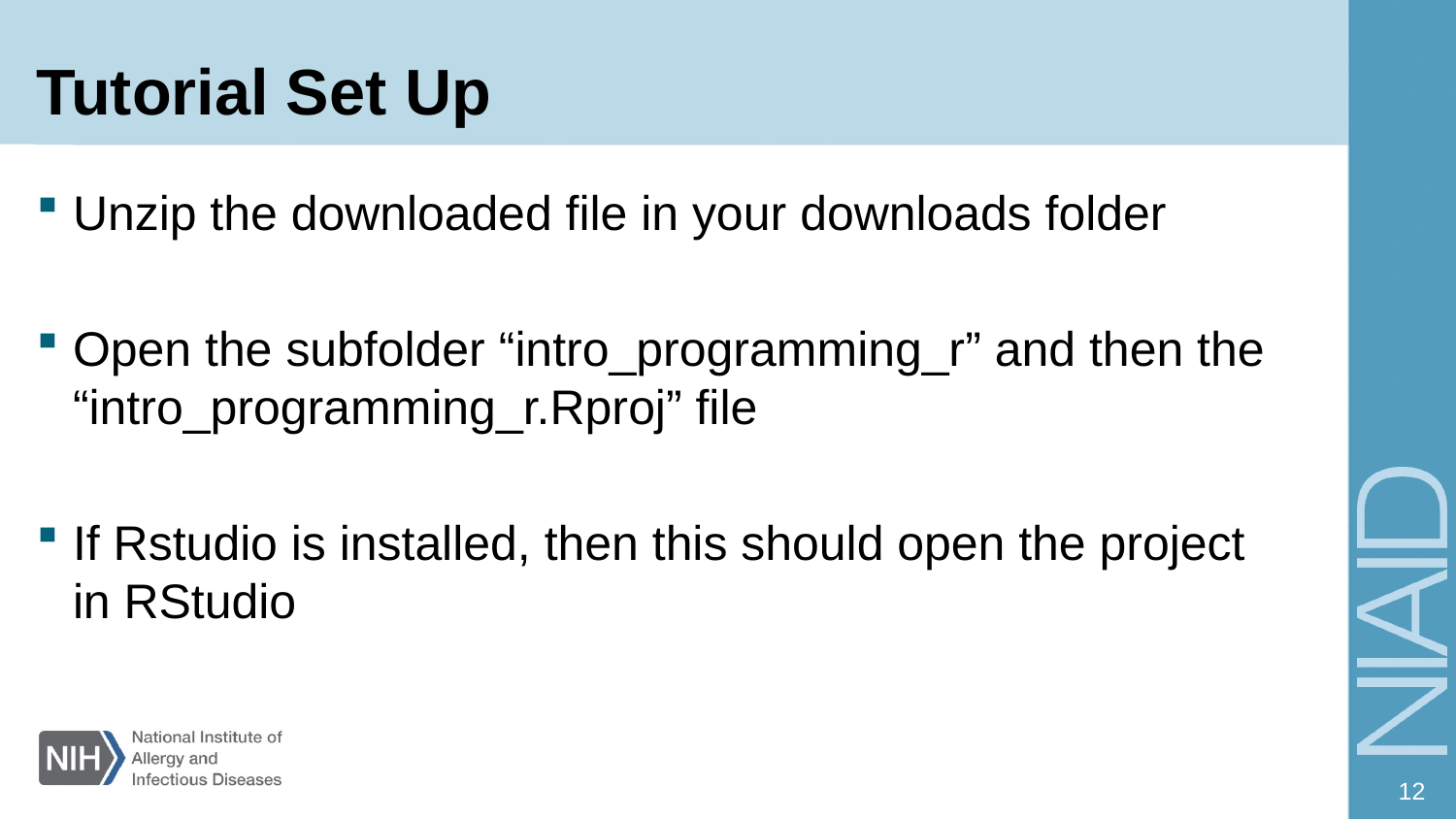

# Tutorial Set Up
Unzip the downloaded file in your downloads folder

Open the subfolder “intro_programming_r” and then the “intro_programming_r.Rproj” file

If Rstudio is installed, then this should open the project in RStudio
12